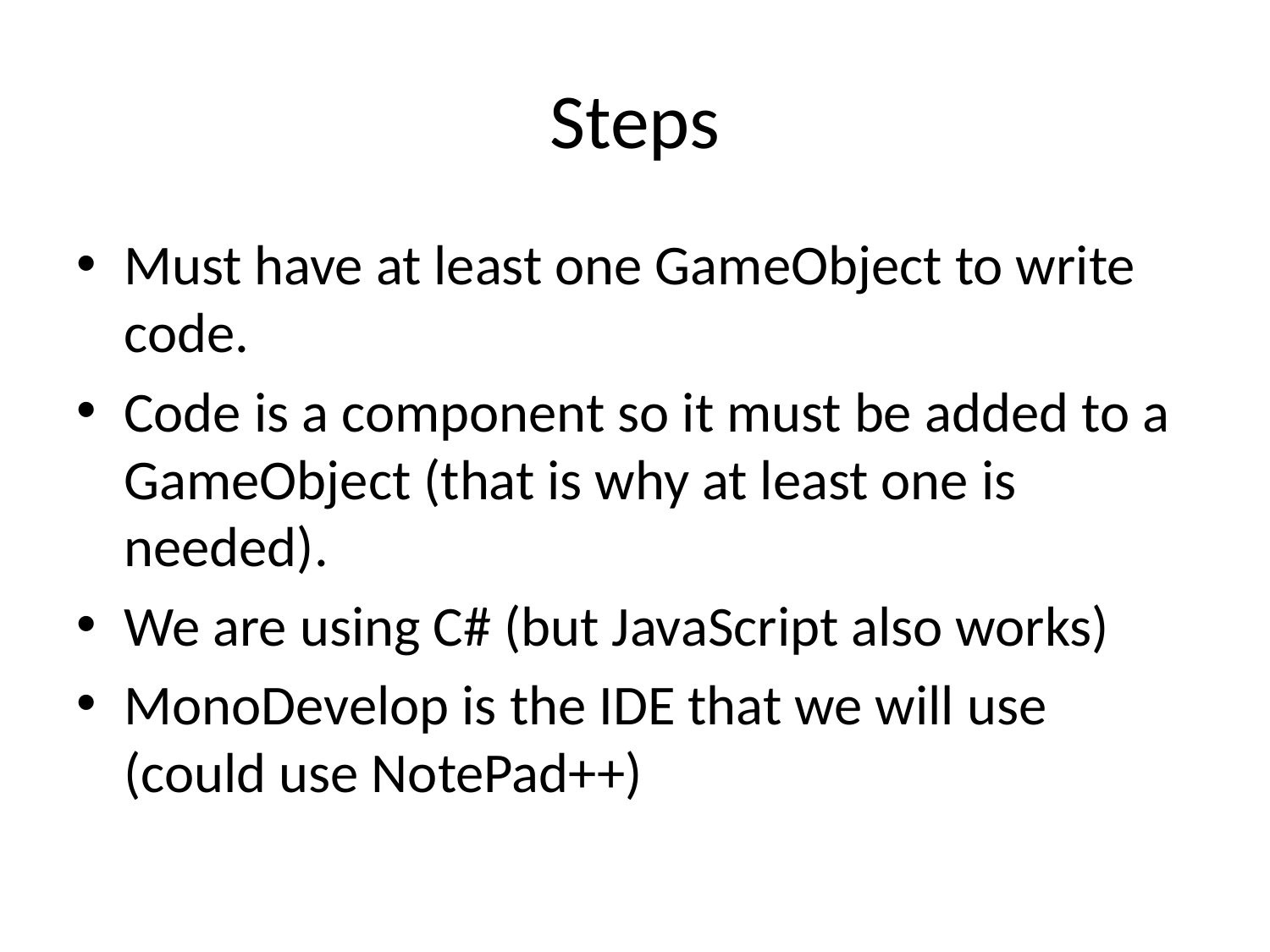

# Steps
Must have at least one GameObject to write code.
Code is a component so it must be added to a GameObject (that is why at least one is needed).
We are using C# (but JavaScript also works)
MonoDevelop is the IDE that we will use (could use NotePad++)